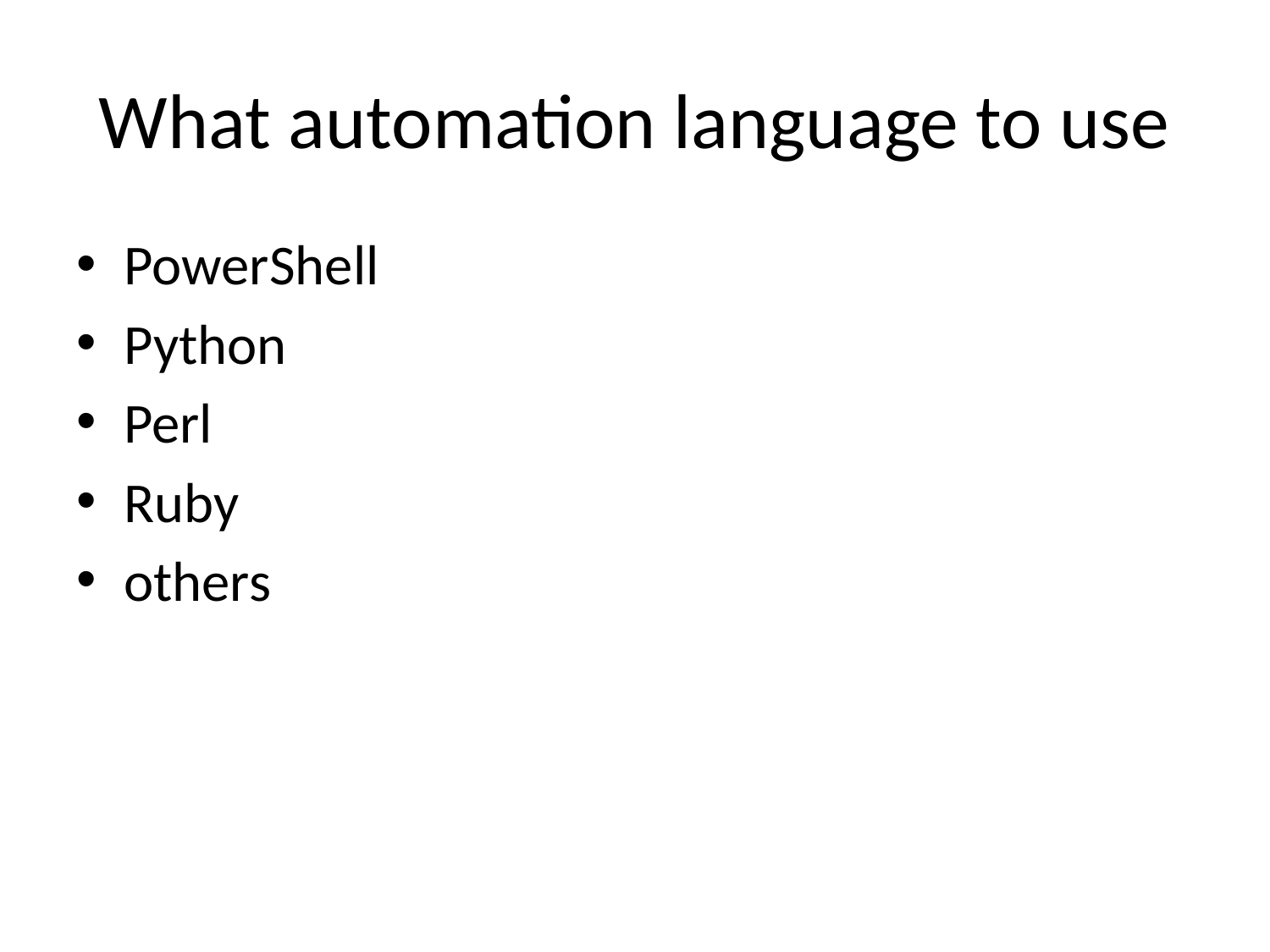

# What automation language to use
PowerShell
Python
Perl
Ruby
others